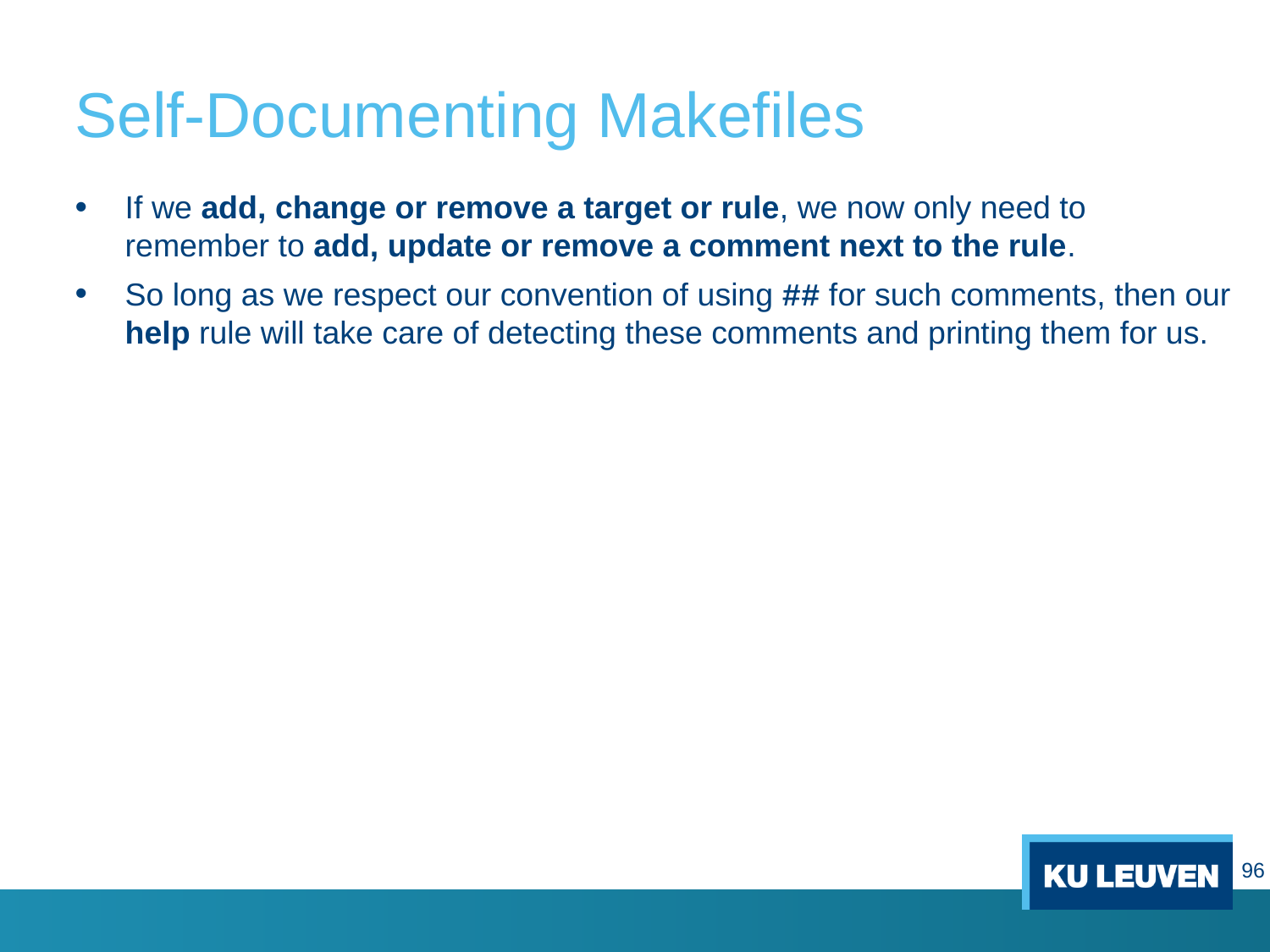

# Self-Documenting Makefiles
If we add, change or remove a target or rule, we now only need to remember to add, update or remove a comment next to the rule.
So long as we respect our convention of using ## for such comments, then our help rule will take care of detecting these comments and printing them for us.

96